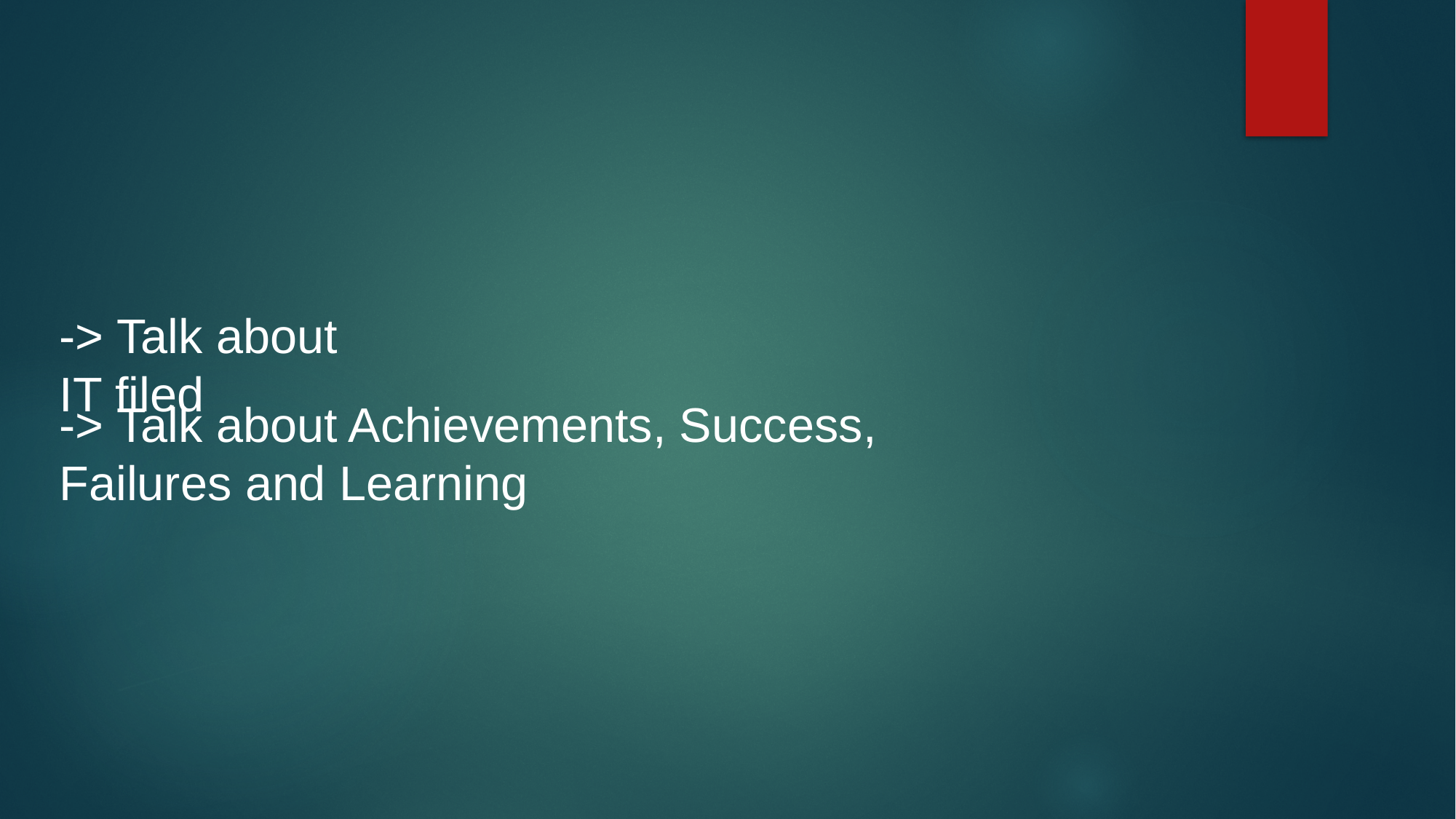

-> Talk about IT filed
-> Talk about Achievements, Success, Failures and Learning